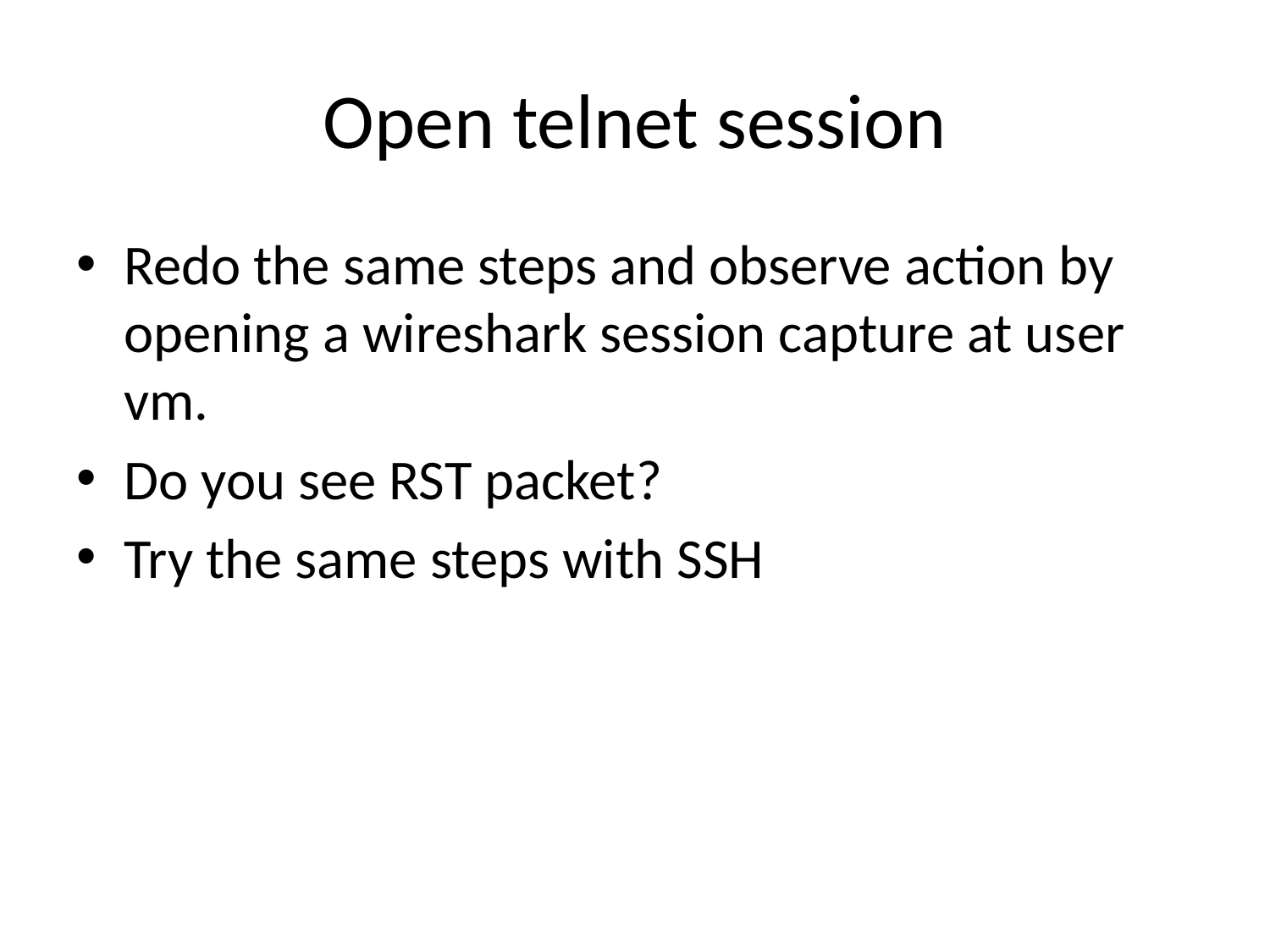

# Open telnet session
Redo the same steps and observe action by opening a wireshark session capture at user vm.
Do you see RST packet?
Try the same steps with SSH